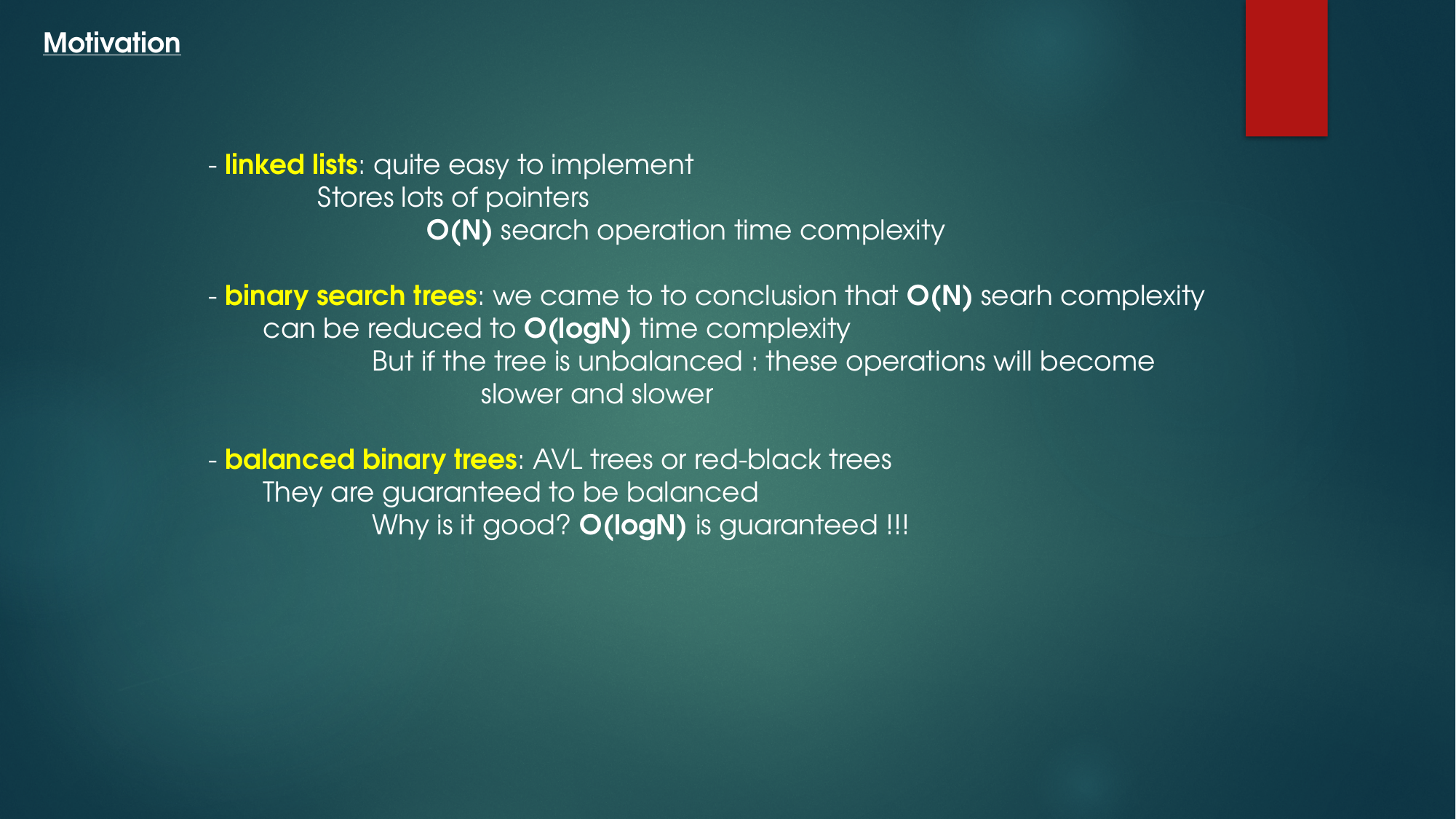

Motivation
- linked lists: quite easy to implement
	Stores lots of pointers
		O(N) search operation time complexity

- binary search trees: we came to to conclusion that O(N) searh complexity
can be reduced to O(logN) time complexity
	But if the tree is unbalanced : these operations will become
		slower and slower

- balanced binary trees: AVL trees or red-black trees
They are guaranteed to be balanced
	Why is it good? O(logN) is guaranteed !!!